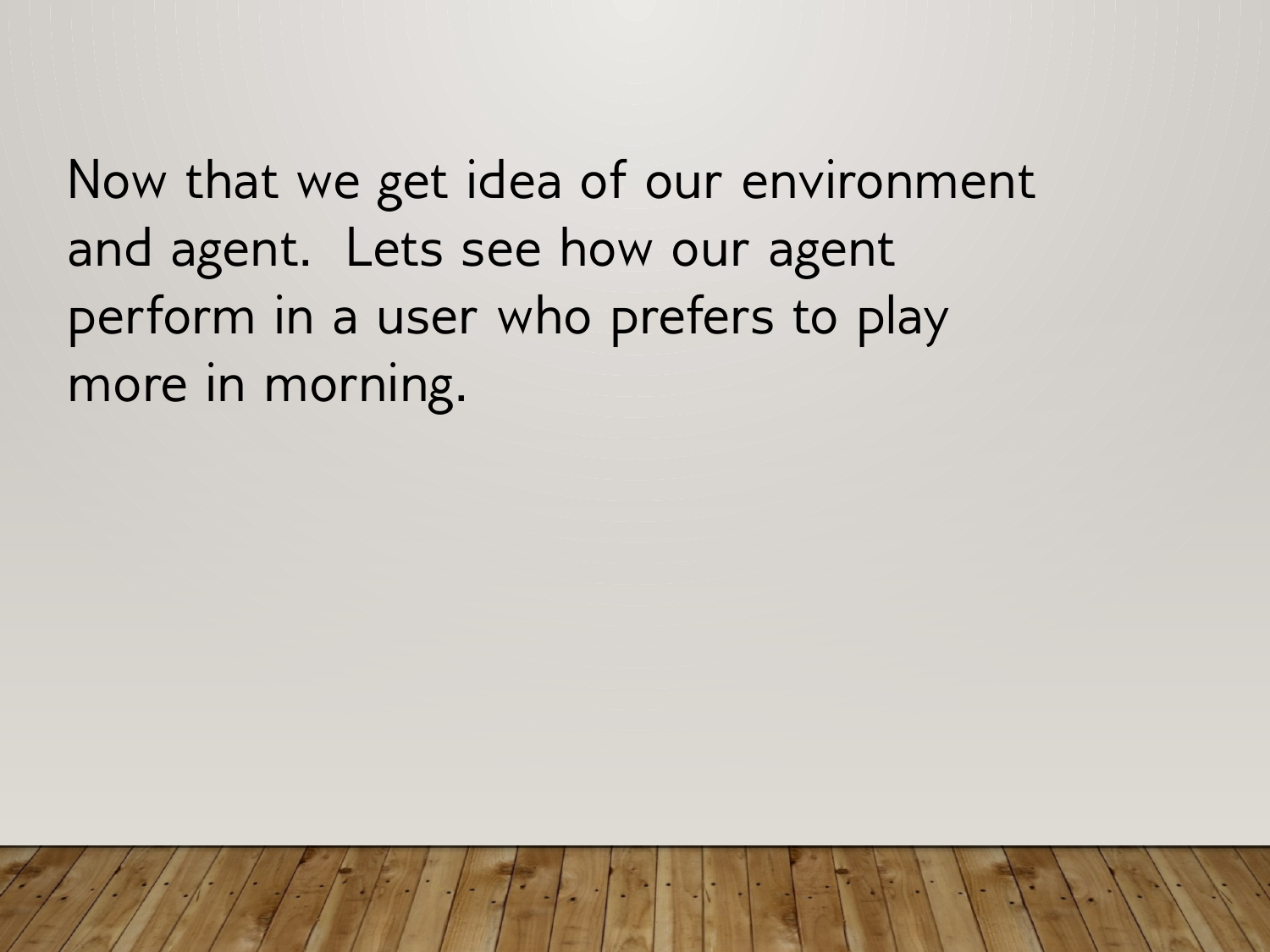

Now that we get idea of our environment and agent.  Lets see how our agent perform in a user who prefers to play more in morning.